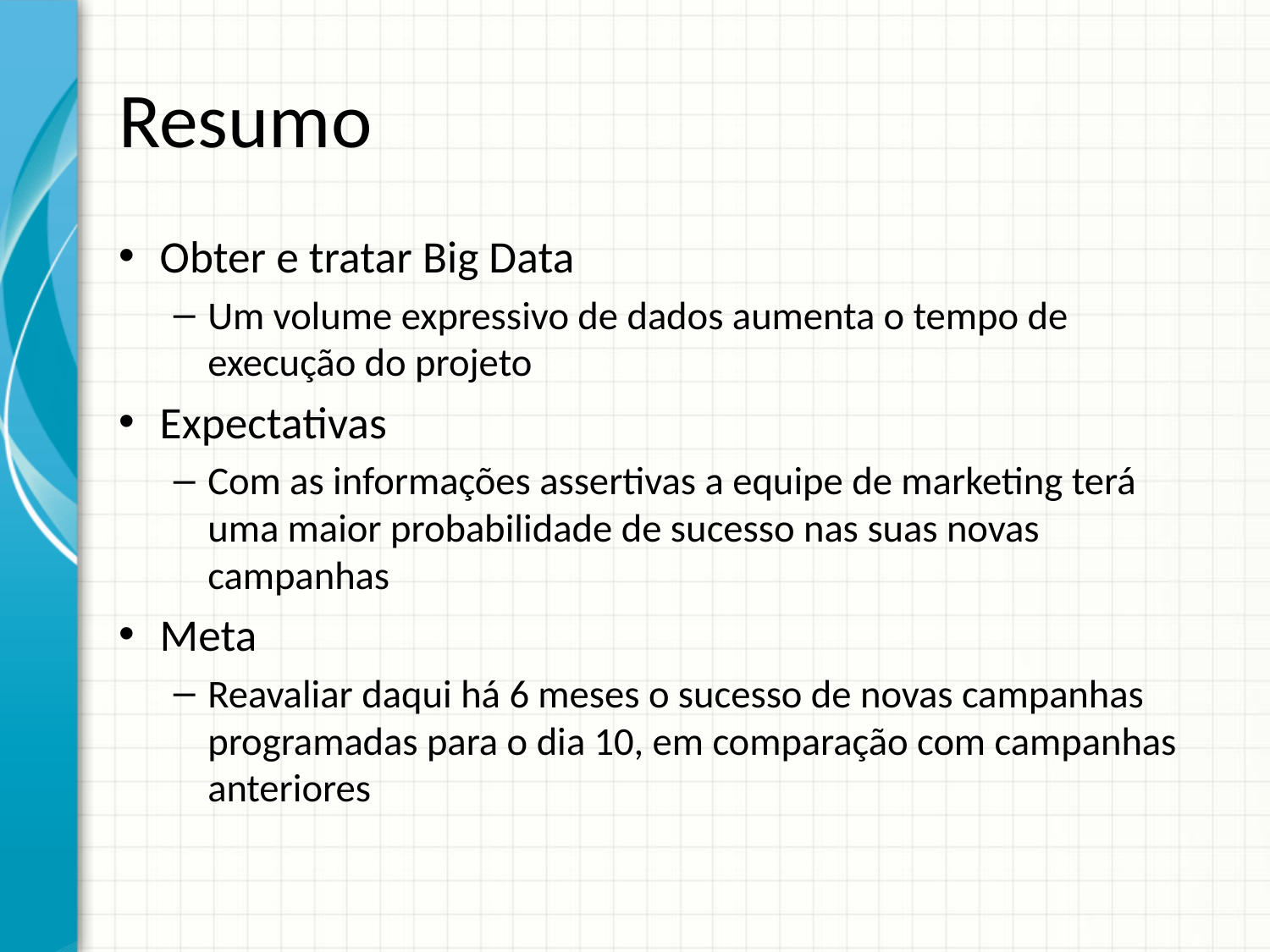

# Resumo
Obter e tratar Big Data
Um volume expressivo de dados aumenta o tempo de execução do projeto
Expectativas
Com as informações assertivas a equipe de marketing terá uma maior probabilidade de sucesso nas suas novas campanhas
Meta
Reavaliar daqui há 6 meses o sucesso de novas campanhas programadas para o dia 10, em comparação com campanhas anteriores